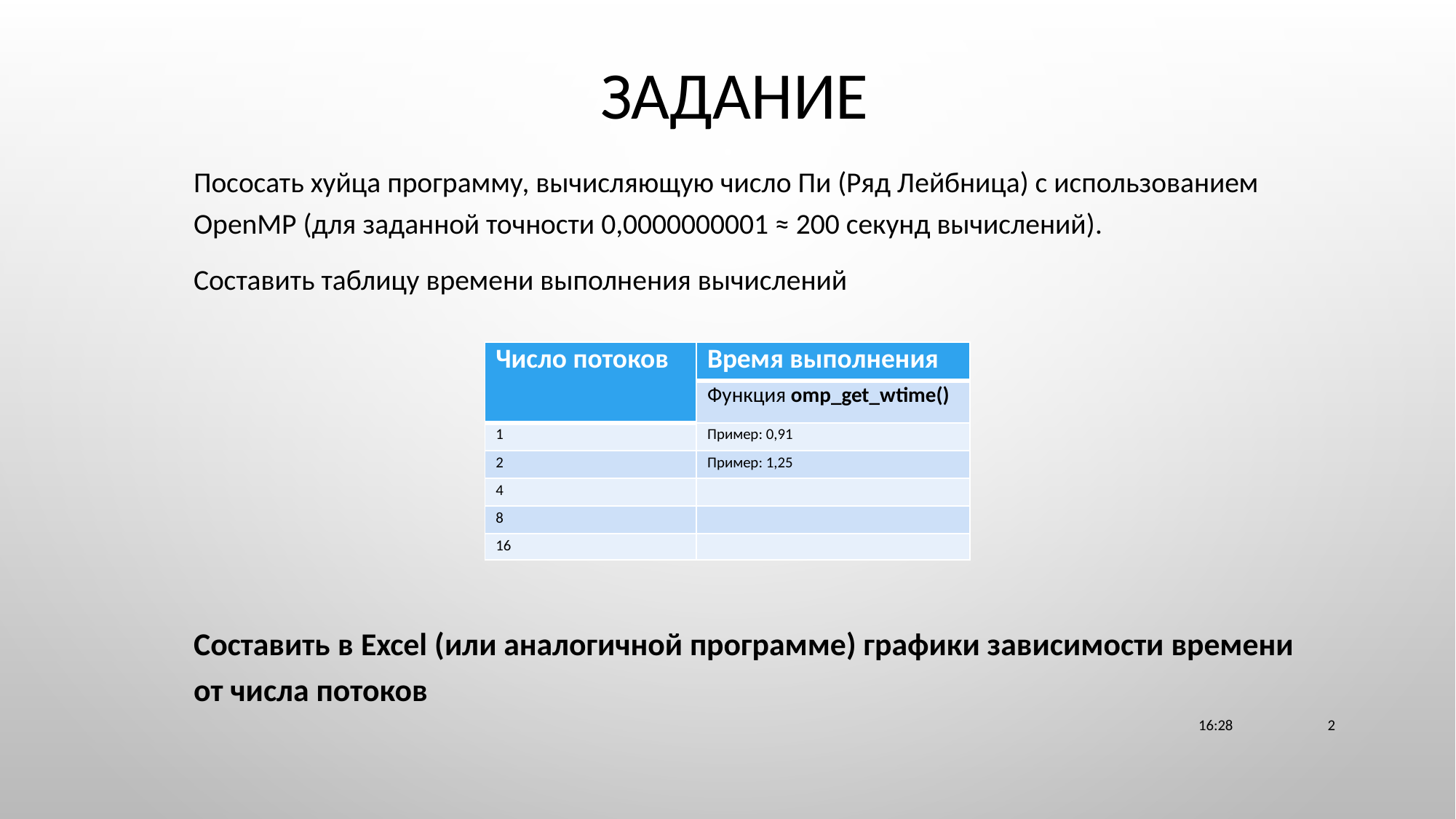

# Задание
Пососать хуйца программу, вычисляющую число Пи (Ряд Лейбница) с использованием OpenMP (для заданной точности 0,0000000001 ≈ 200 секунд вычислений).
Составить таблицу времени выполнения вычислений

Составить в Excel (или аналогичной программе) графики зависимости времени от числа потоков
| Число потоков | Время выполнения |
| --- | --- |
|  | Функция omp\_get\_wtime() |
| 1 | Пример: 0,91 |
| 2 | Пример: 1,25 |
| 4 |  |
| 8 |  |
| 16 |  |
16:28
2